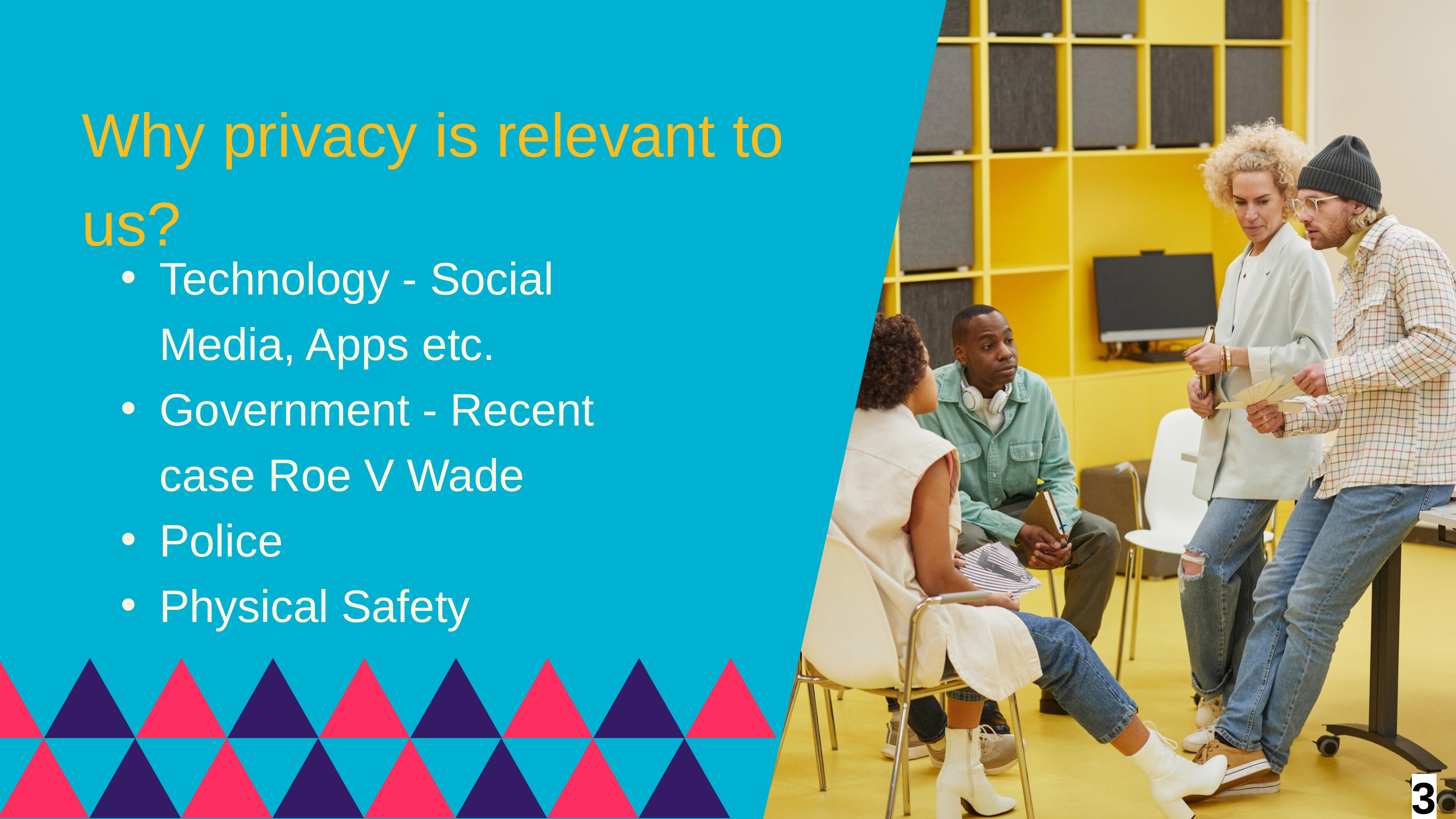

Why privacy is relevant to us?
Technology - Social Media, Apps etc.
Government - Recent case Roe V Wade
Police
Physical Safety

3